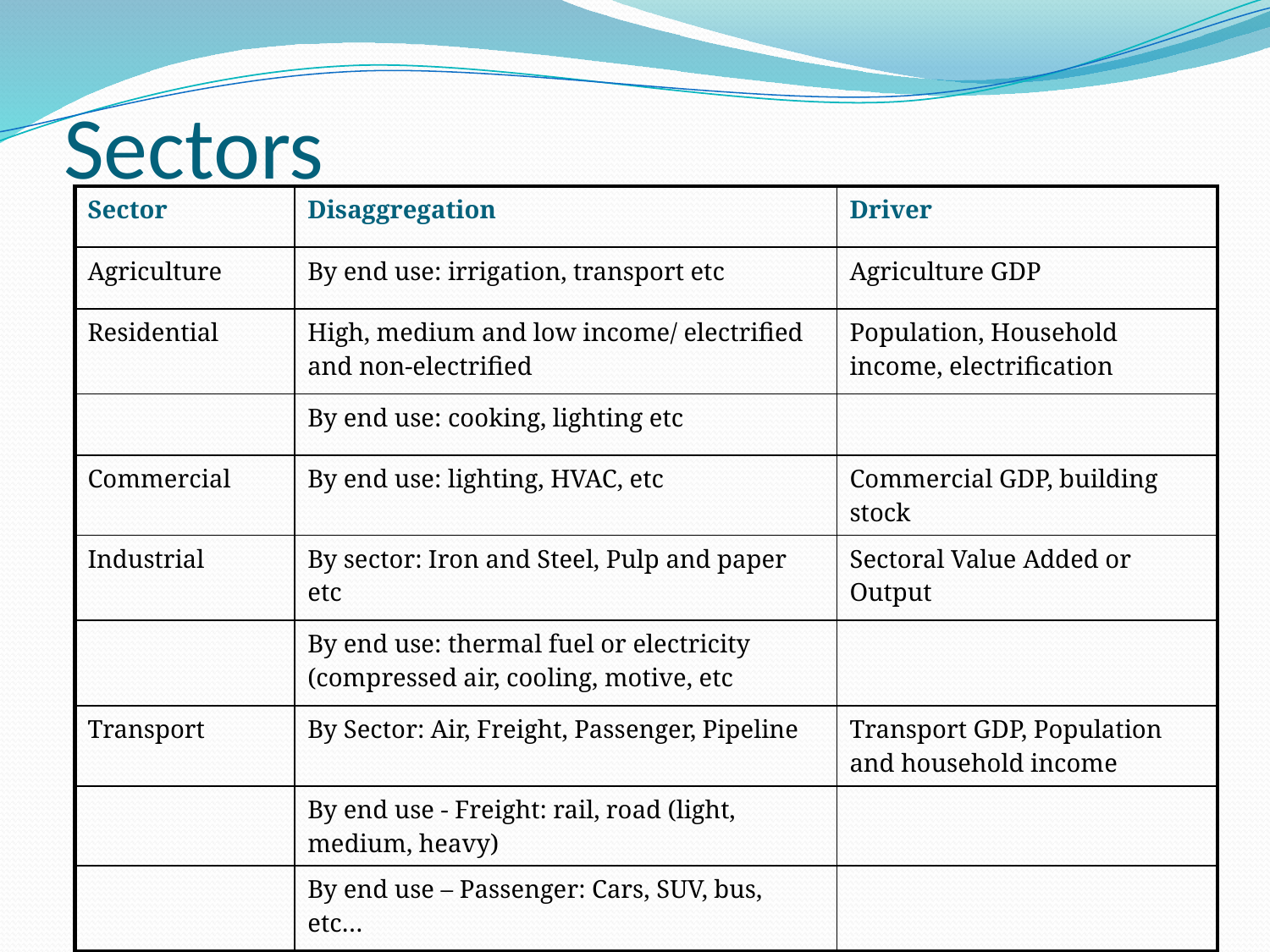

# Sectors
| Sector | Disaggregation | Driver |
| --- | --- | --- |
| Agriculture | By end use: irrigation, transport etc | Agriculture GDP |
| Residential | High, medium and low income/ electrified and non-electrified | Population, Household income, electrification |
|  | By end use: cooking, lighting etc |  |
| Commercial | By end use: lighting, HVAC, etc | Commercial GDP, building stock |
| Industrial | By sector: Iron and Steel, Pulp and paper etc | Sectoral Value Added or Output |
|  | By end use: thermal fuel or electricity (compressed air, cooling, motive, etc |  |
| Transport | By Sector: Air, Freight, Passenger, Pipeline | Transport GDP, Population and household income |
|  | By end use - Freight: rail, road (light, medium, heavy) |  |
|  | By end use – Passenger: Cars, SUV, bus, etc… |  |